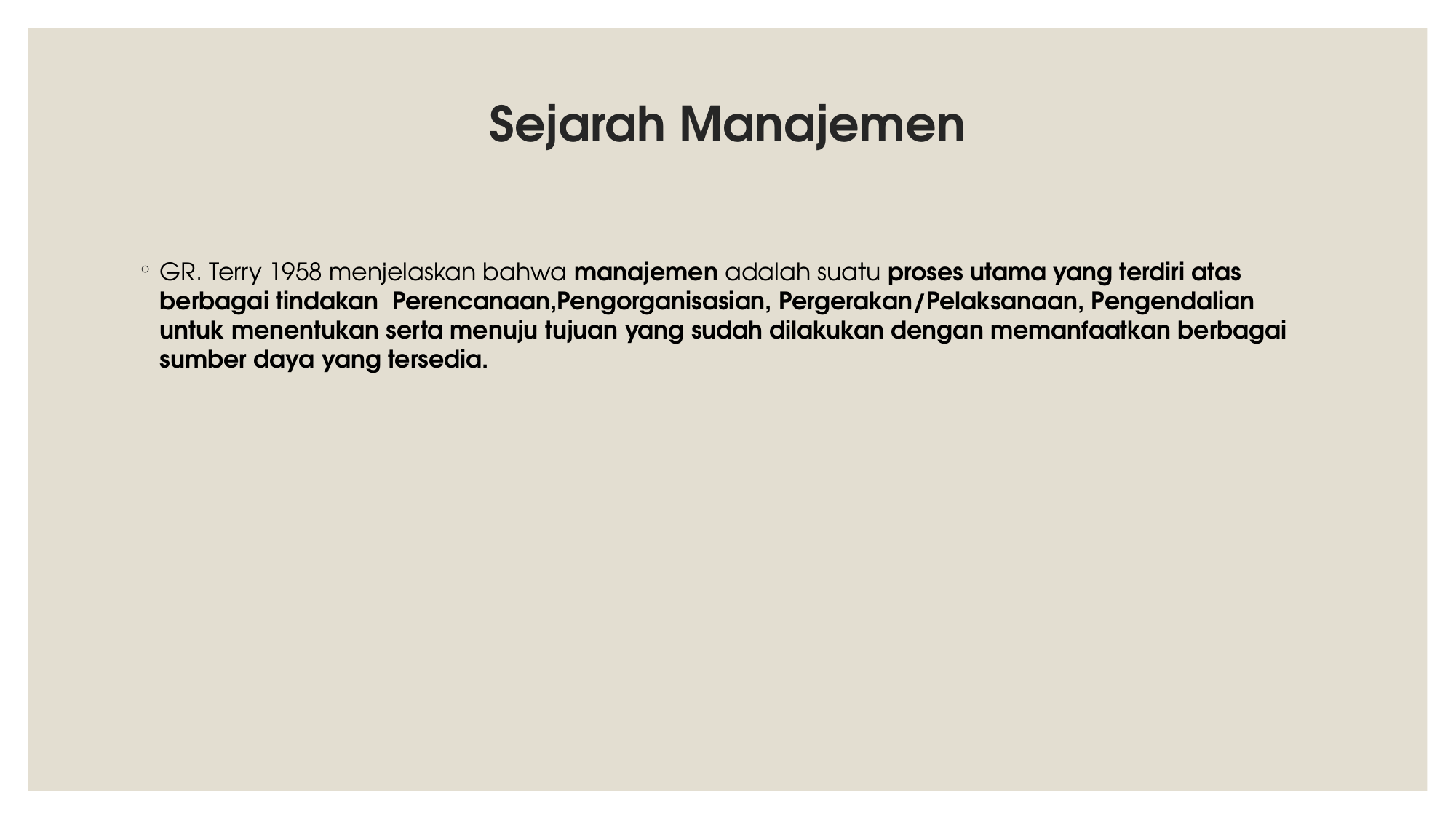

# Sejarah Manajemen
GR. Terry 1958 menjelaskan bahwa manajemen adalah suatu proses utama yang terdiri atas berbagai tindakan  Perencanaan,Pengorganisasian, Pergerakan/Pelaksanaan, Pengendalian  untuk menentukan serta menuju tujuan yang sudah dilakukan dengan memanfaatkan berbagai sumber daya yang tersedia.